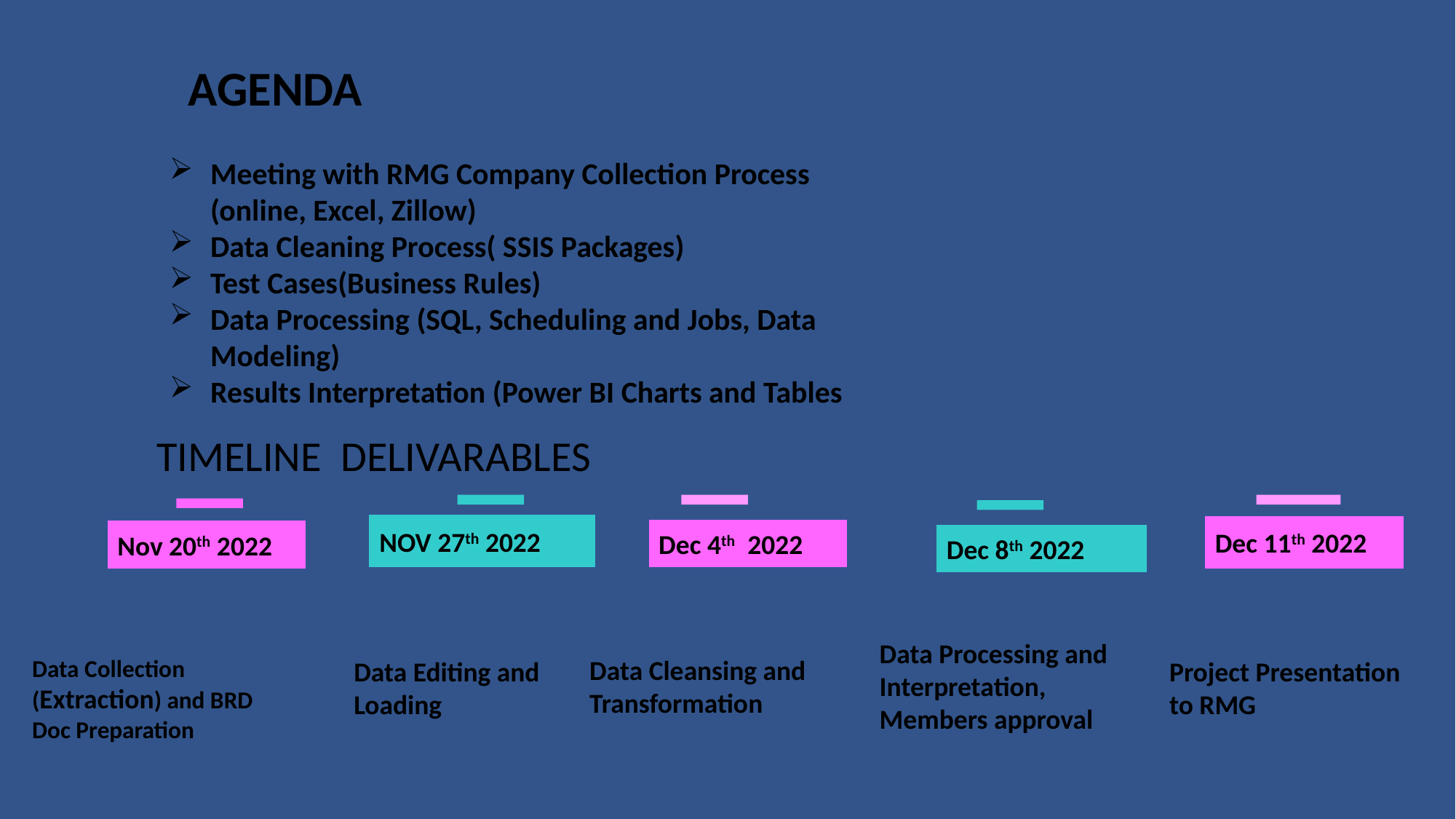

AGENDA
Meeting with RMG Company Collection Process (online, Excel, Zillow)
Data Cleaning Process( SSIS Packages)
Test Cases(Business Rules)
Data Processing (SQL, Scheduling and Jobs, Data Modeling)
Results Interpretation (Power BI Charts and Tables
# TIMELINE  DELIVARABLES

NOV 27th 2022
Dec 11th 2022
Dec 4th  2022
Nov 20th 2022
Dec 8th 2022
Data Processing and Interpretation,
Members approval
Data Collection (Extraction) and BRD Doc Preparation
Data Cleansing and Transformation
Data Editing and Loading
Project Presentation to RMG